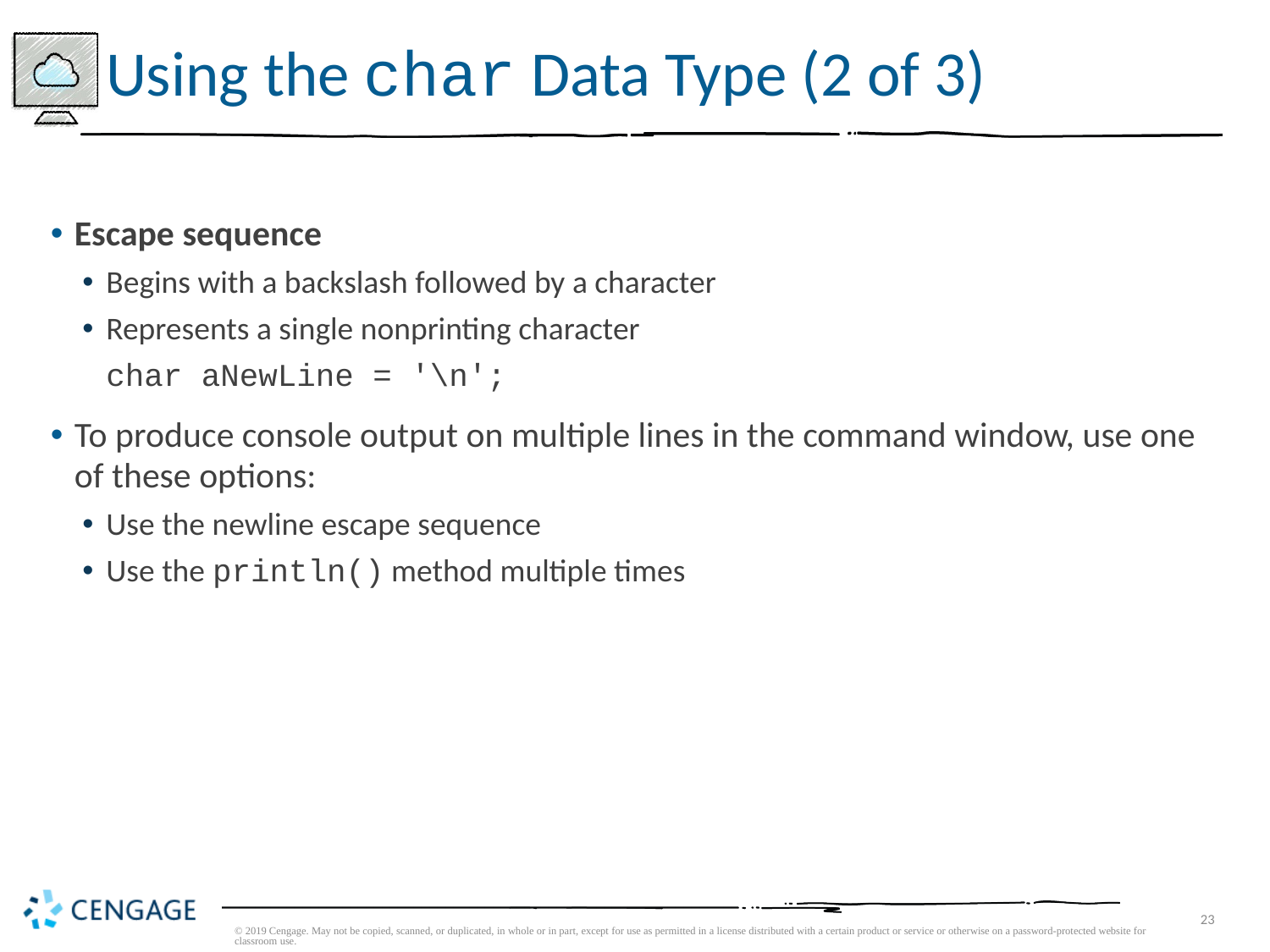

# Using the char Data Type (2 of 3)
Escape sequence
Begins with a backslash followed by a character
Represents a single nonprinting character
	char aNewLine = '\n';
To produce console output on multiple lines in the command window, use one of these options:
Use the newline escape sequence
Use the println() method multiple times

© 2019 Cengage. May not be copied, scanned, or duplicated, in whole or in part, except for use as permitted in a license distributed with a certain product or service or otherwise on a password-protected website for classroom use.